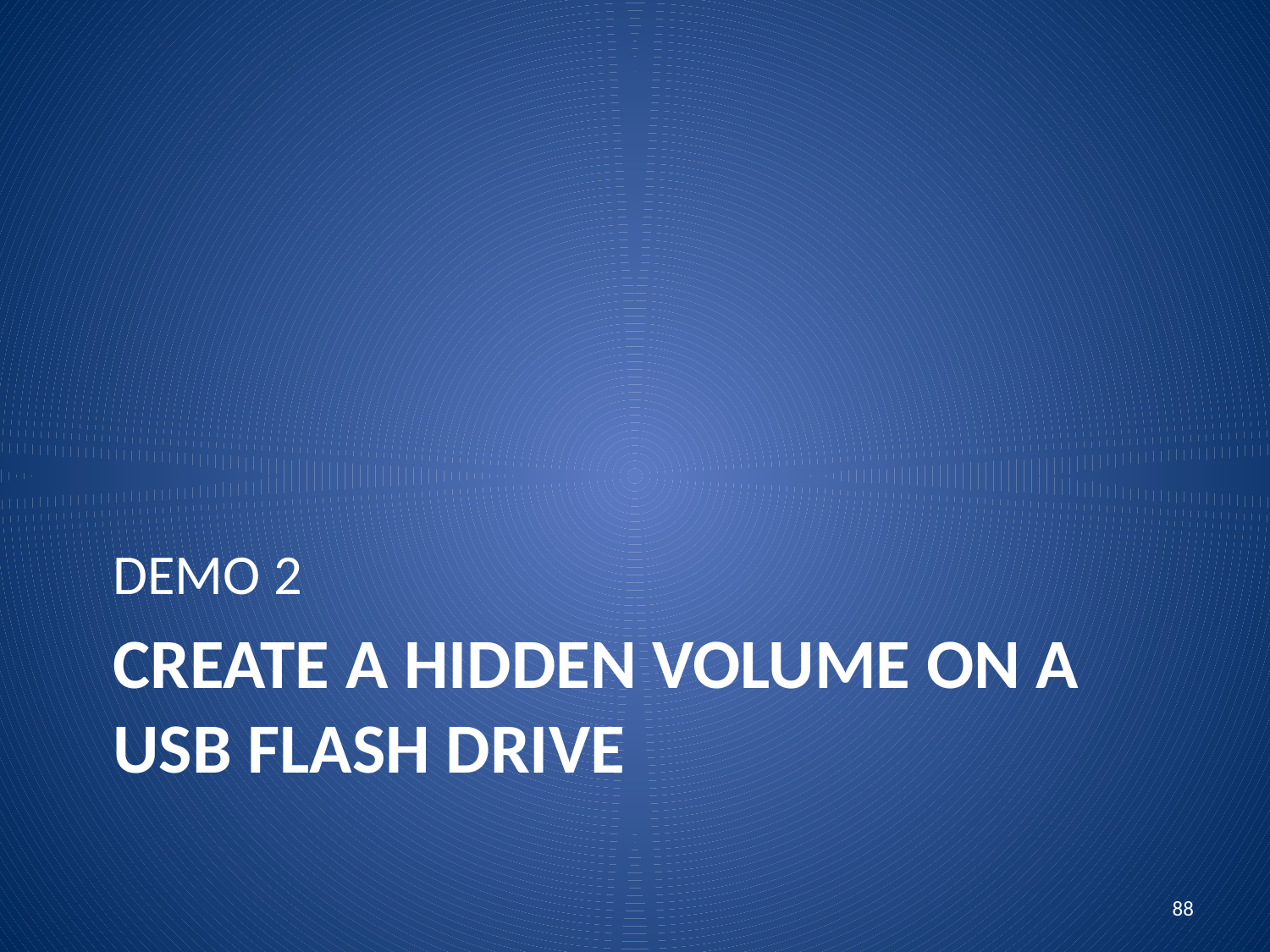

DEMO 2
# Create a Hidden volume on a usb flash drive
88